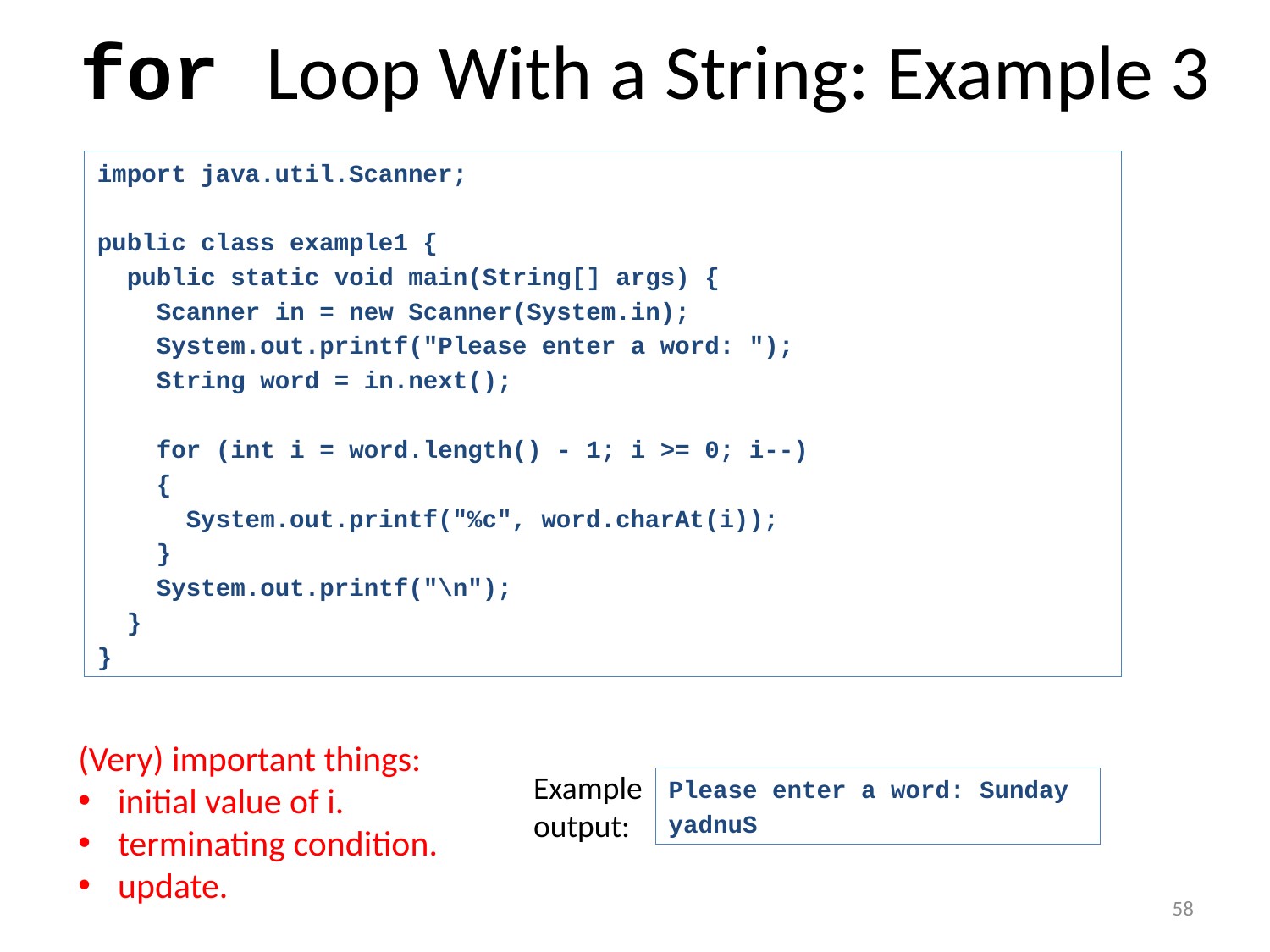

# for Loop With a String: Example 3
import java.util.Scanner;

public class example1 {
  public static void main(String[] args) {
    Scanner in = new Scanner(System.in);
    System.out.printf("Please enter a word: ");
    String word = in.next();

    for (int i = word.length() - 1; i >= 0; i--)
    {
      System.out.printf("%c", word.charAt(i));
    }
    System.out.printf("\n");
  }
}
(Very) important things:
initial value of i.
terminating condition.
update.
Example
output:
Please enter a word: Sunday
yadnuS
58